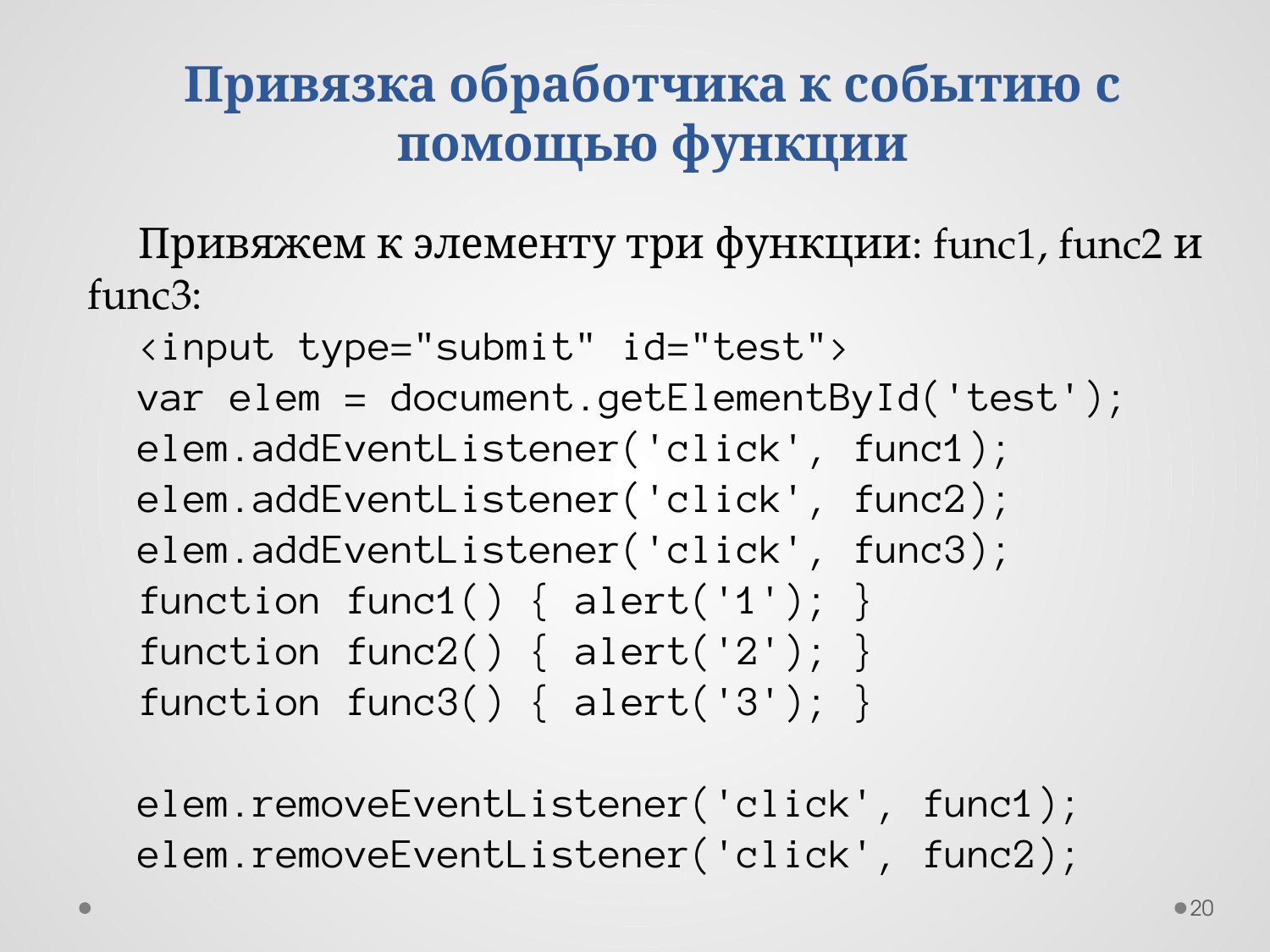

Привязка обработчика к событию с помощью функции
Привяжем к элементу три функции: func1, func2 и func3:
<input type="submit" id="test">
var elem = document.getElementById('test');
elem.addEventListener('click', func1);
elem.addEventListener('click', func2);
elem.addEventListener('click', func3);
function func1() { alert('1'); }
function func2() { alert('2'); }
function func3() { alert('3'); }

elem.removeEventListener('click', func1);
elem.removeEventListener('click', func2);
20